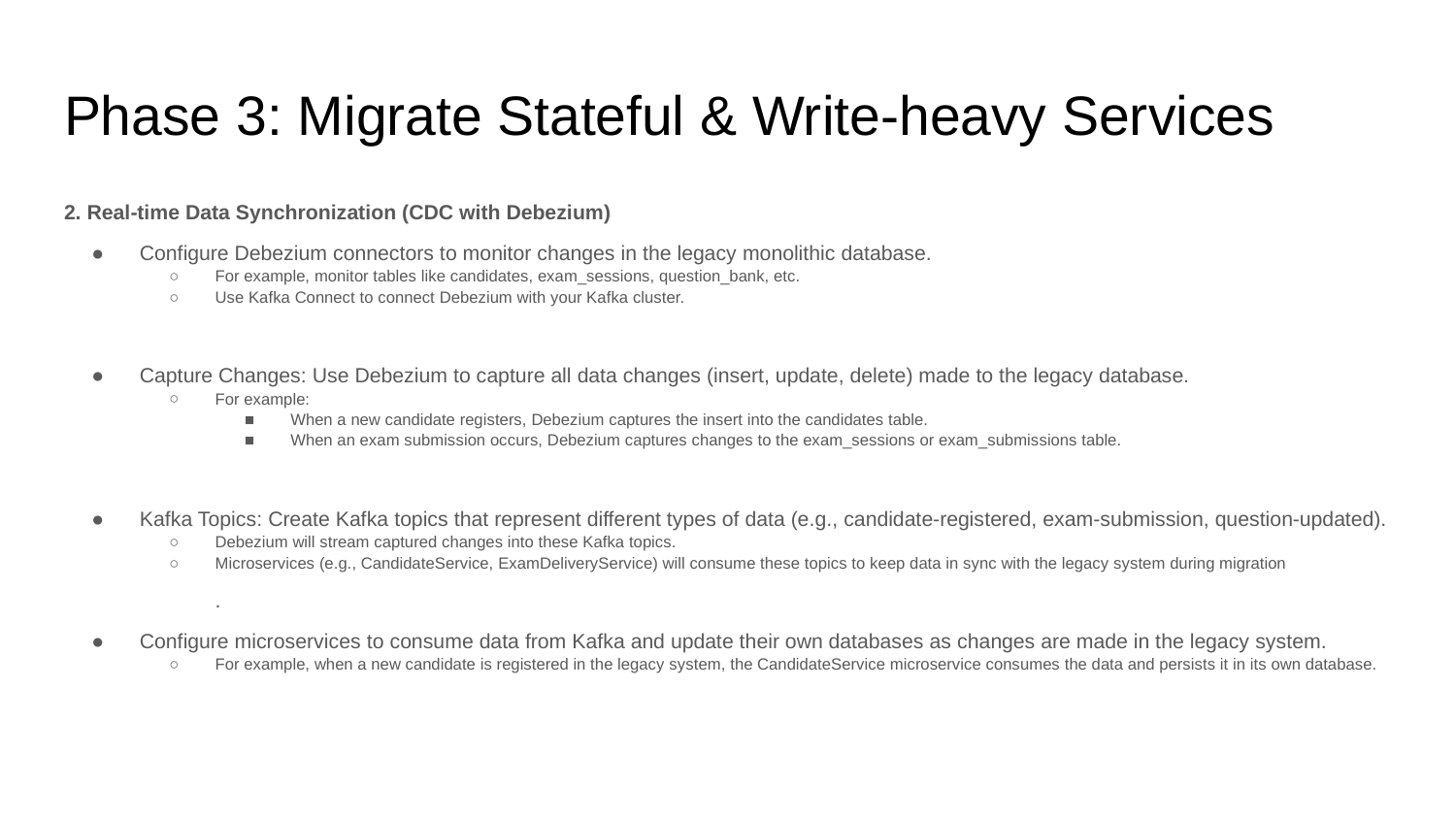

# Phase 3: Migrate Stateful & Write-heavy Services
2. Real-time Data Synchronization (CDC with Debezium)
Configure Debezium connectors to monitor changes in the legacy monolithic database.
For example, monitor tables like candidates, exam_sessions, question_bank, etc.
Use Kafka Connect to connect Debezium with your Kafka cluster.

Capture Changes: Use Debezium to capture all data changes (insert, update, delete) made to the legacy database.
For example:
When a new candidate registers, Debezium captures the insert into the candidates table.
When an exam submission occurs, Debezium captures changes to the exam_sessions or exam_submissions table.

Kafka Topics: Create Kafka topics that represent different types of data (e.g., candidate-registered, exam-submission, question-updated).
Debezium will stream captured changes into these Kafka topics.
Microservices (e.g., CandidateService, ExamDeliveryService) will consume these topics to keep data in sync with the legacy system during migration
.
Configure microservices to consume data from Kafka and update their own databases as changes are made in the legacy system.
For example, when a new candidate is registered in the legacy system, the CandidateService microservice consumes the data and persists it in its own database.